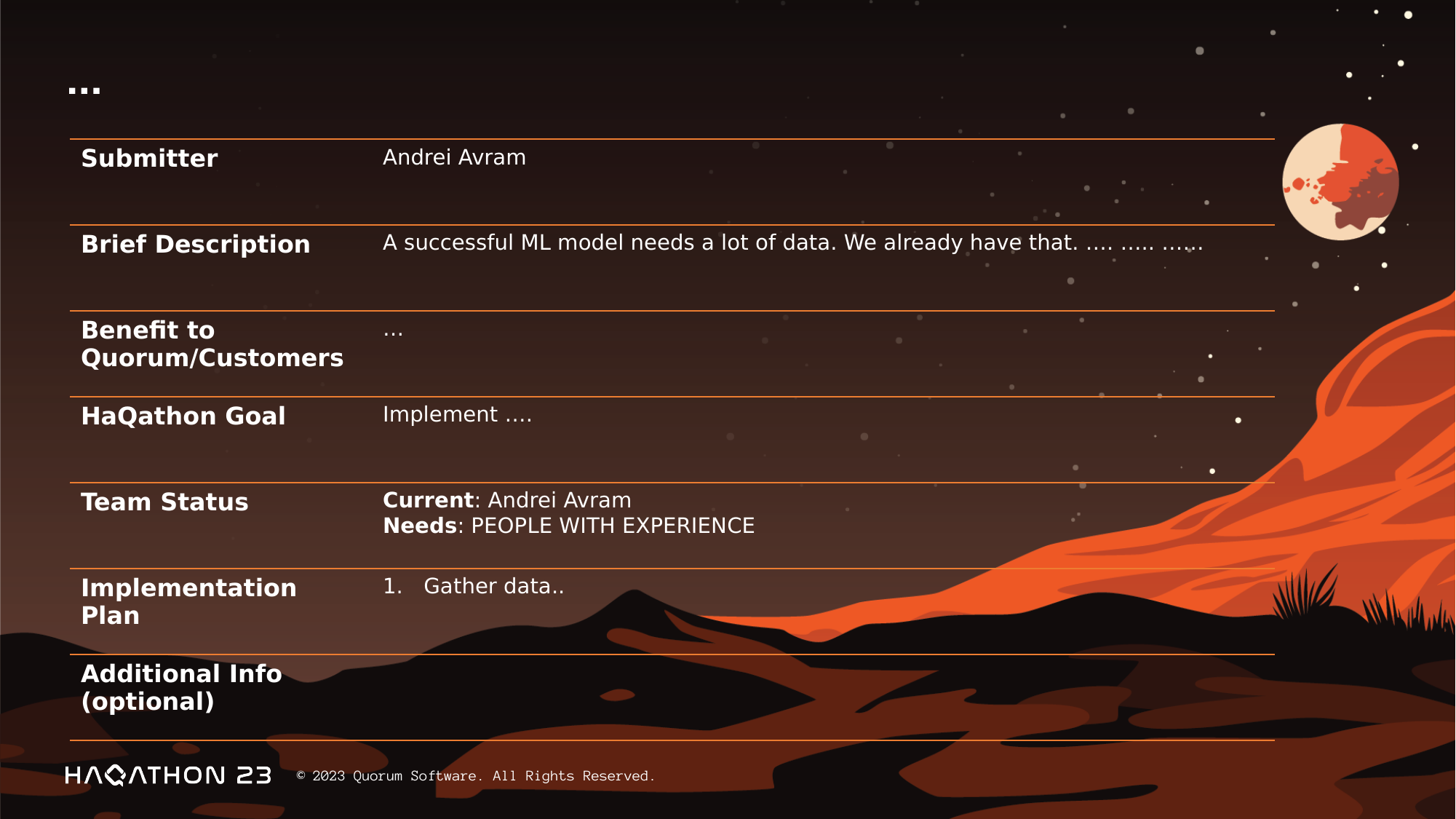

# …
| Submitter | Andrei Avram |
| --- | --- |
| Brief Description | A successful ML model needs a lot of data. We already have that. …. ….. …… |
| Benefit to Quorum/Customers | … |
| HaQathon Goal | Implement …. |
| Team Status | Current: Andrei Avram Needs: PEOPLE WITH EXPERIENCE |
| Implementation Plan | Gather data.. |
| Additional Info (optional) |  |